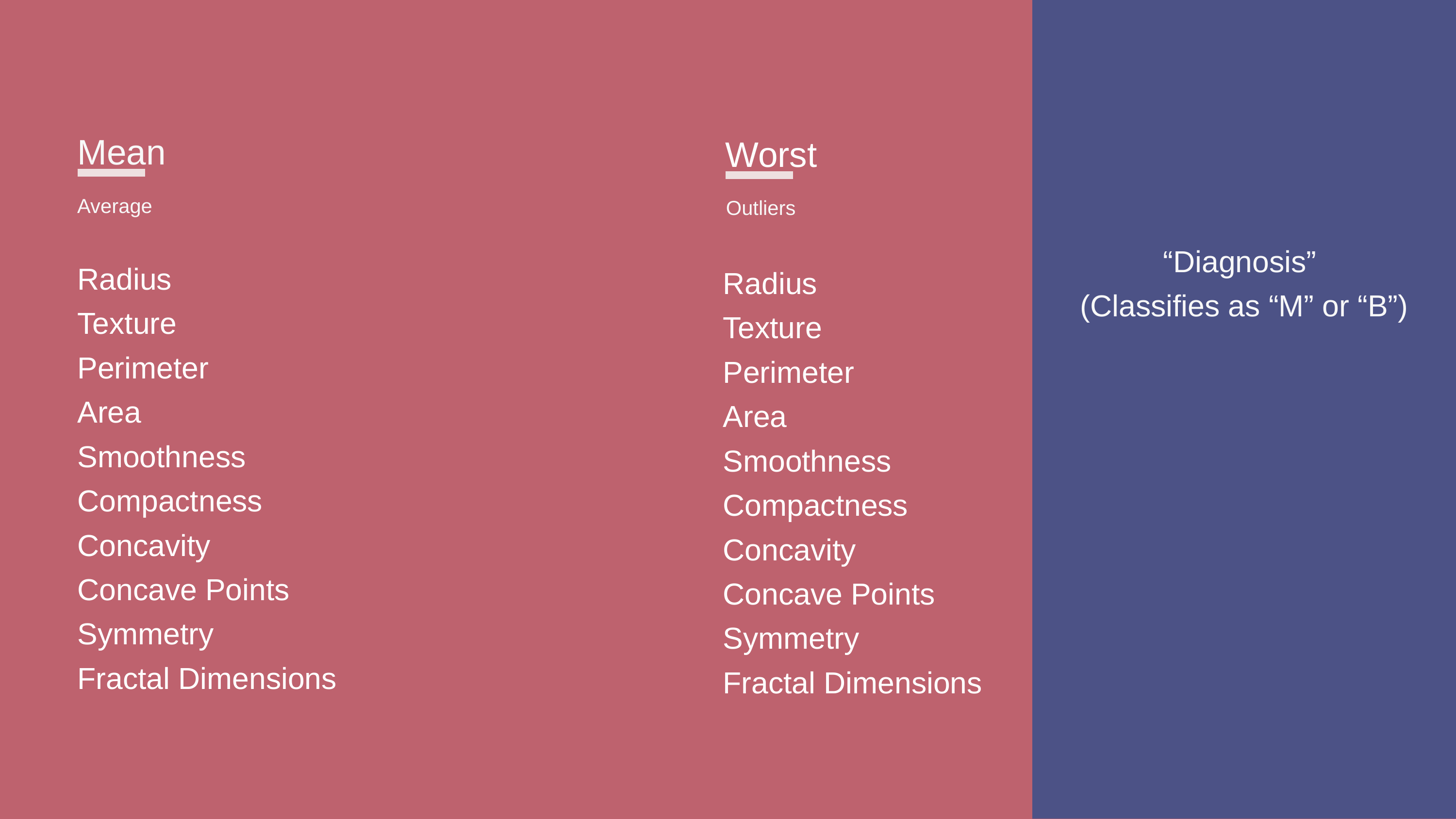

Mean
Worst
Average
Outliers
“Diagnosis”
(Classifies as “M” or “B”)

Radius
Texture
Perimeter
Area
Smoothness
Compactness
Concavity
Concave Points
Symmetry
Fractal Dimensions
Radius
Texture
Perimeter
Area
Smoothness
Compactness
Concavity
Concave Points
Symmetry
Fractal Dimensions